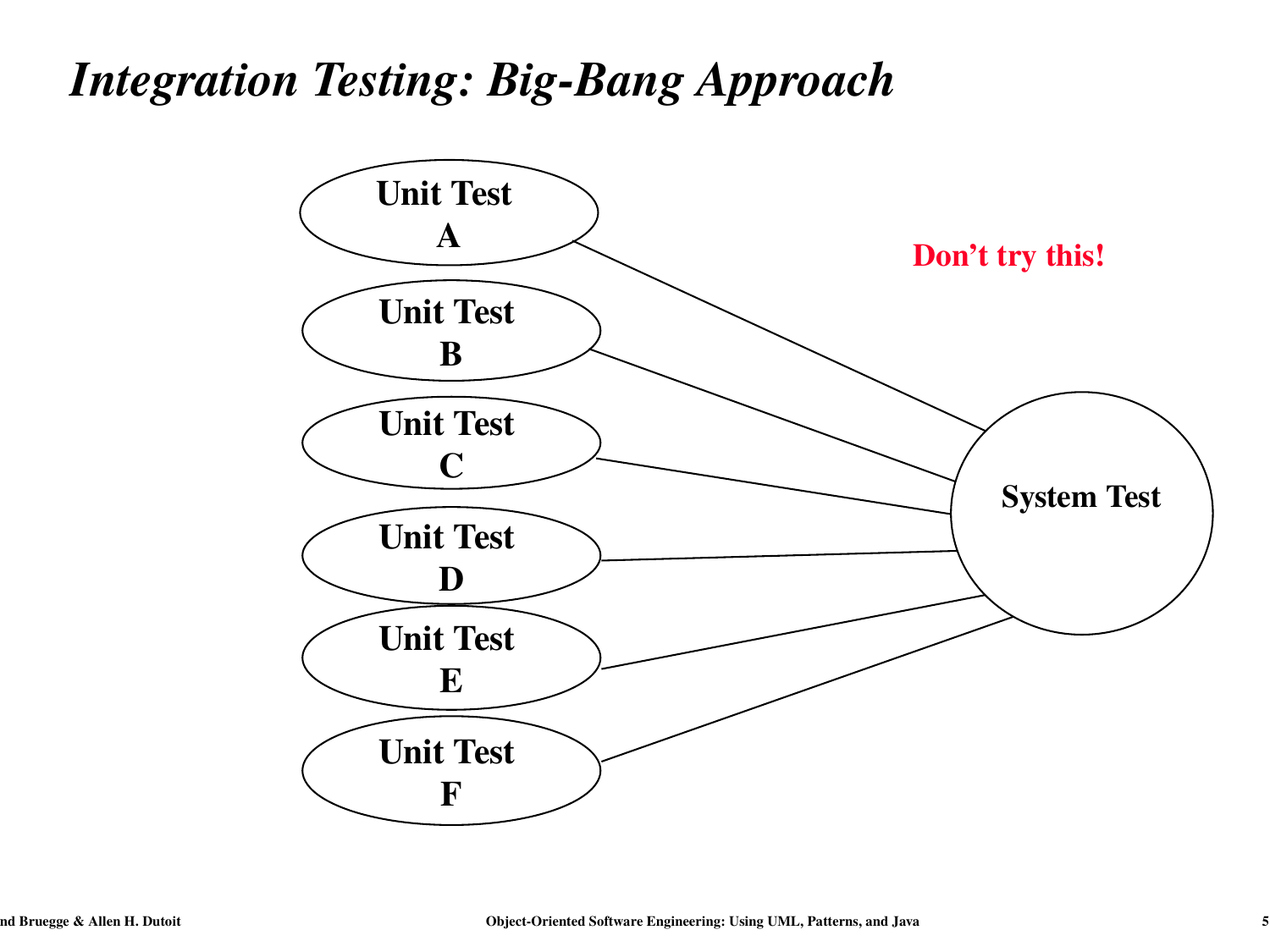

# Integration Testing: Big-Bang Approach
Unit Test
A
Don’t try this!

System Test

Unit Test
B
Unit Test
C
Unit Test
D
Unit Test
E
Unit Test
F